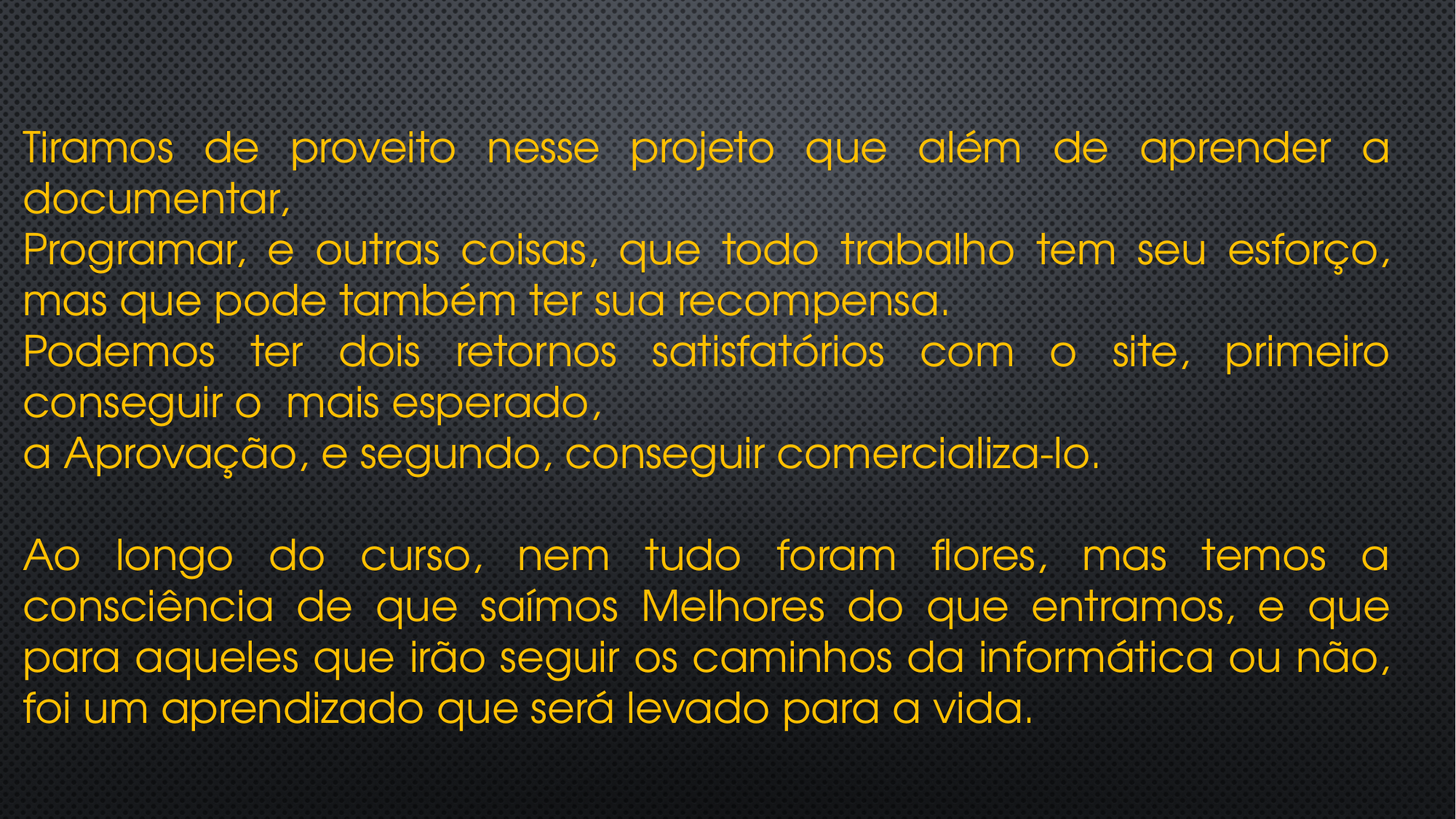

Tiramos de proveito nesse projeto que além de aprender a documentar,
Programar, e outras coisas, que todo trabalho tem seu esforço, mas que pode também ter sua recompensa.
Podemos ter dois retornos satisfatórios com o site, primeiro conseguir o  mais esperado,
a Aprovação, e segundo, conseguir comercializa-lo.

Ao longo do curso, nem tudo foram flores, mas temos a consciência de que saímos Melhores do que entramos, e que para aqueles que irão seguir os caminhos da informática ou não, foi um aprendizado que será levado para a vida.